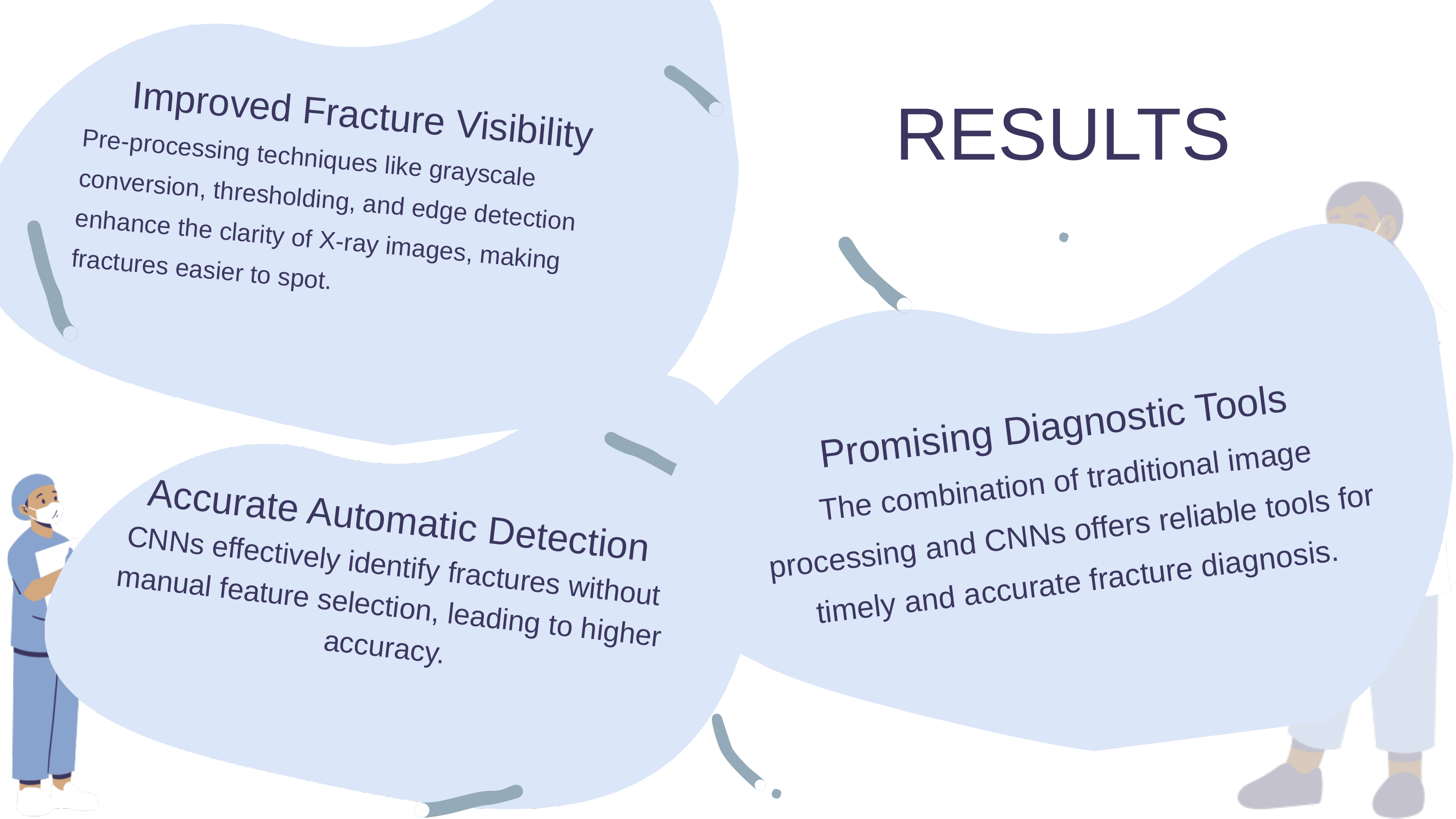

RESULTS
Improved Fracture Visibility
Pre-processing techniques like grayscale conversion, thresholding, and edge detection enhance the clarity of X-ray images, making fractures easier to spot.

Promising Diagnostic Tools
The combination of traditional image processing and CNNs offers reliable tools for timely and accurate fracture diagnosis.

Accurate Automatic Detection
CNNs effectively identify fractures without manual feature selection, leading to higher accuracy.